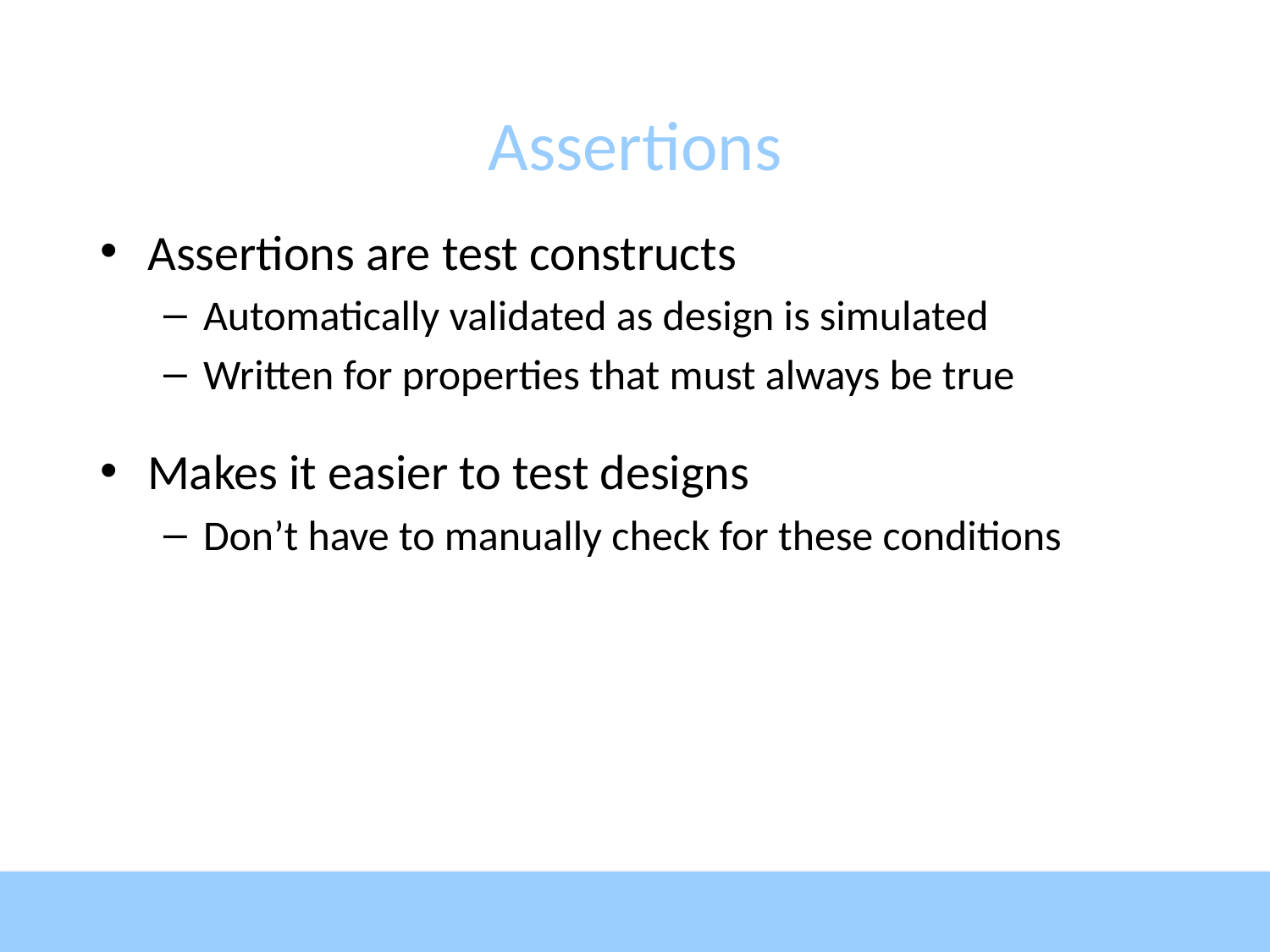

# Assertions
Assertions are test constructs
Automatically validated as design is simulated
Written for properties that must always be true
Makes it easier to test designs
Don’t have to manually check for these conditions